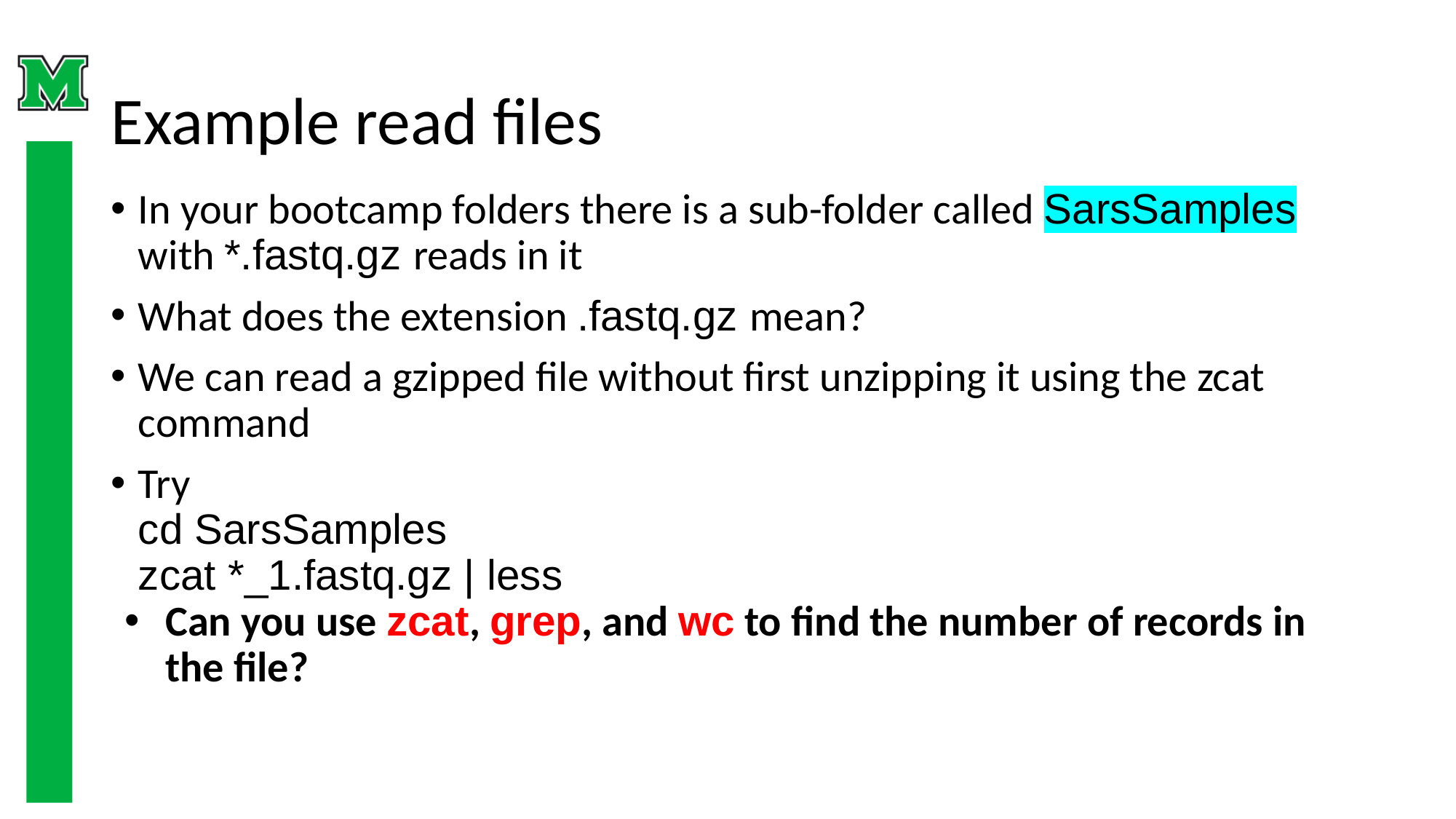

# Example read files
In your bootcamp folders there is a sub-folder called SarsSamples with *.fastq.gz reads in it
What does the extension .fastq.gz mean?
We can read a gzipped file without first unzipping it using the zcat command
Try
cd SarsSamples
zcat *_1.fastq.gz | less
Can you use zcat, grep, and wc to find the number of records in the file?